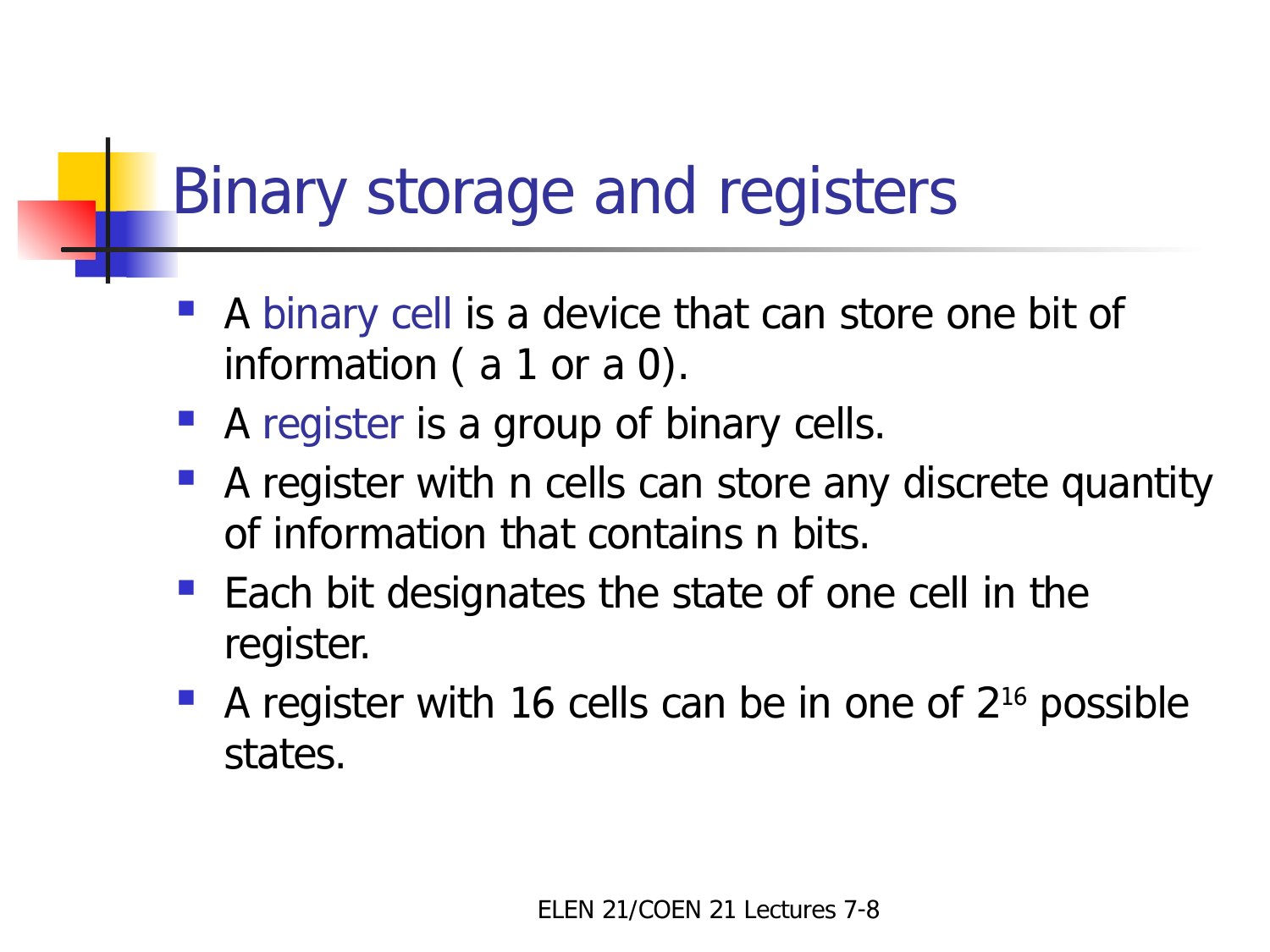

# Binary storage and registers
A binary cell is a device that can store one bit of information ( a 1 or a 0).
A register is a group of binary cells.
A register with n cells can store any discrete quantity of information that contains n bits.
Each bit designates the state of one cell in the register.
A register with 16 cells can be in one of 216 possible states.
ELEN 21/COEN 21 Lectures 7-8